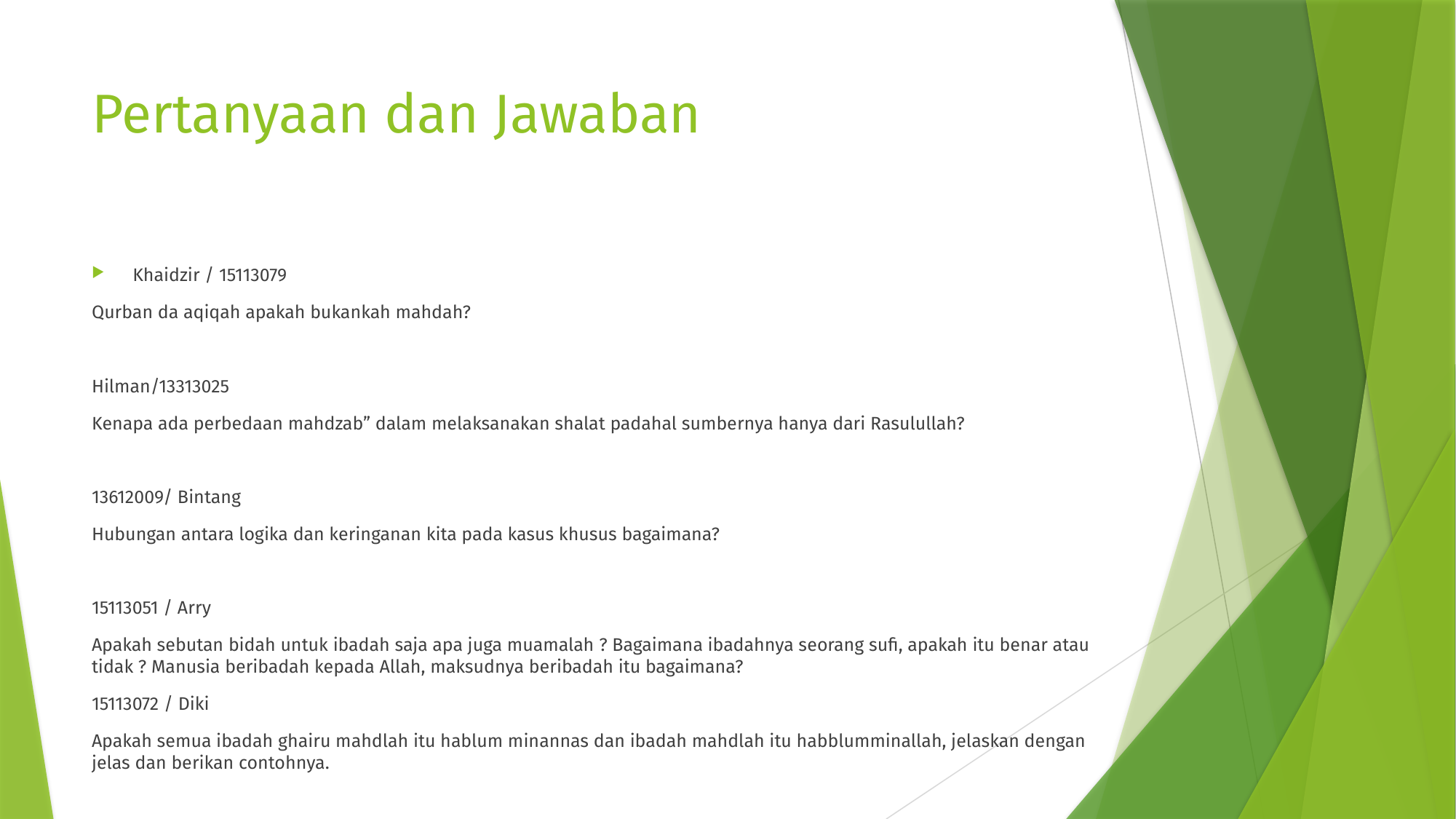

# Pertanyaan dan Jawaban
Khaidzir / 15113079
Qurban da aqiqah apakah bukankah mahdah?

Hilman/13313025
Kenapa ada perbedaan mahdzab” dalam melaksanakan shalat padahal sumbernya hanya dari Rasulullah?

13612009/ Bintang
Hubungan antara logika dan keringanan kita pada kasus khusus bagaimana?

15113051 / Arry
Apakah sebutan bidah untuk ibadah saja apa juga muamalah ? Bagaimana ibadahnya seorang sufi, apakah itu benar atau tidak ? Manusia beribadah kepada Allah, maksudnya beribadah itu bagaimana?
15113072 / Diki
Apakah semua ibadah ghairu mahdlah itu hablum minannas dan ibadah mahdlah itu habblumminallah, jelaskan dengan jelas dan berikan contohnya.